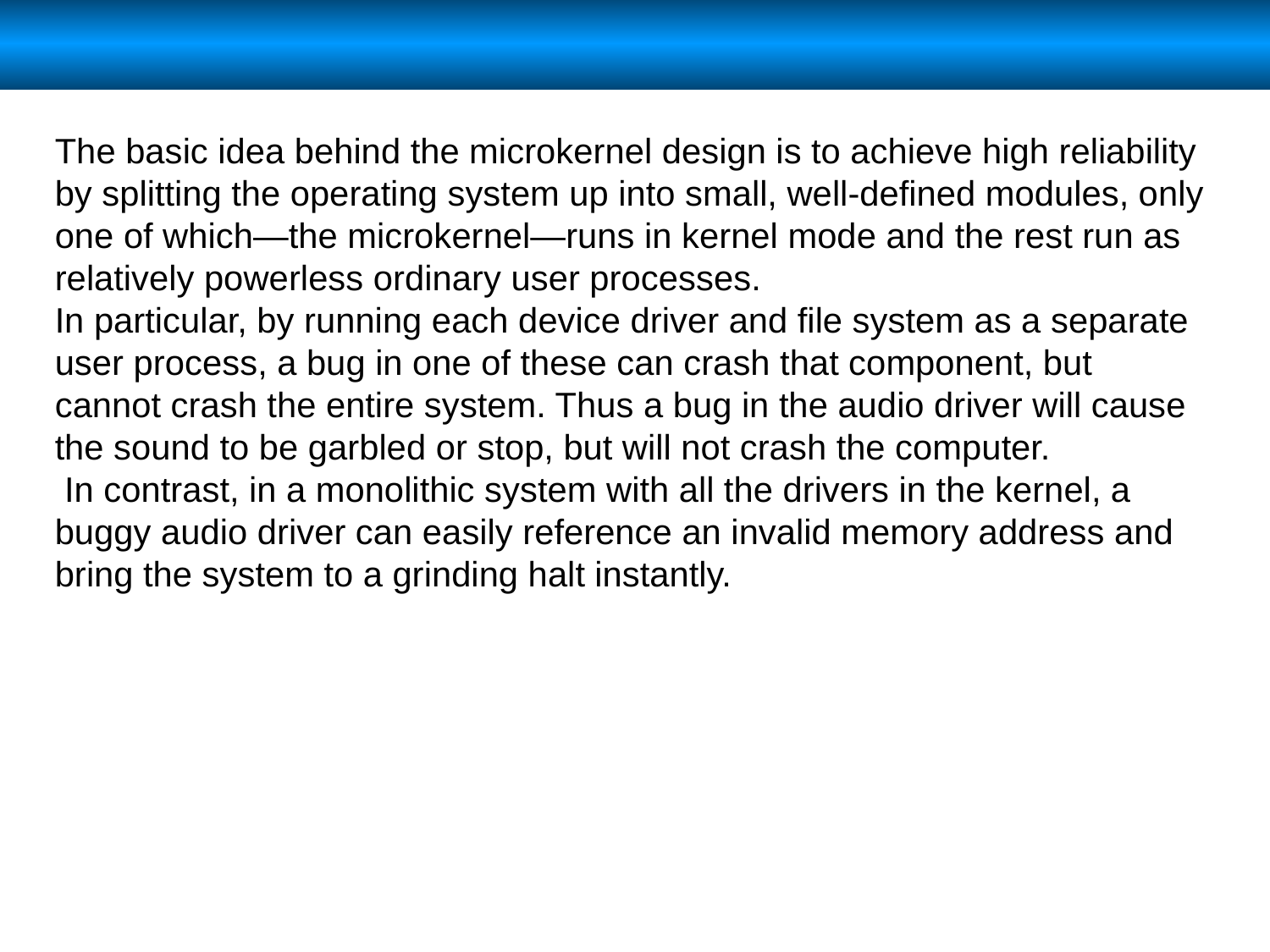

The basic idea behind the microkernel design is to achieve high reliability by splitting the operating system up into small, well-defined modules, only one of which—the microkernel—runs in kernel mode and the rest run as relatively powerless ordinary user processes.
In particular, by running each device driver and file system as a separate user process, a bug in one of these can crash that component, but cannot crash the entire system. Thus a bug in the audio driver will cause the sound to be garbled or stop, but will not crash the computer.
 In contrast, in a monolithic system with all the drivers in the kernel, a buggy audio driver can easily reference an invalid memory address and bring the system to a grinding halt instantly.